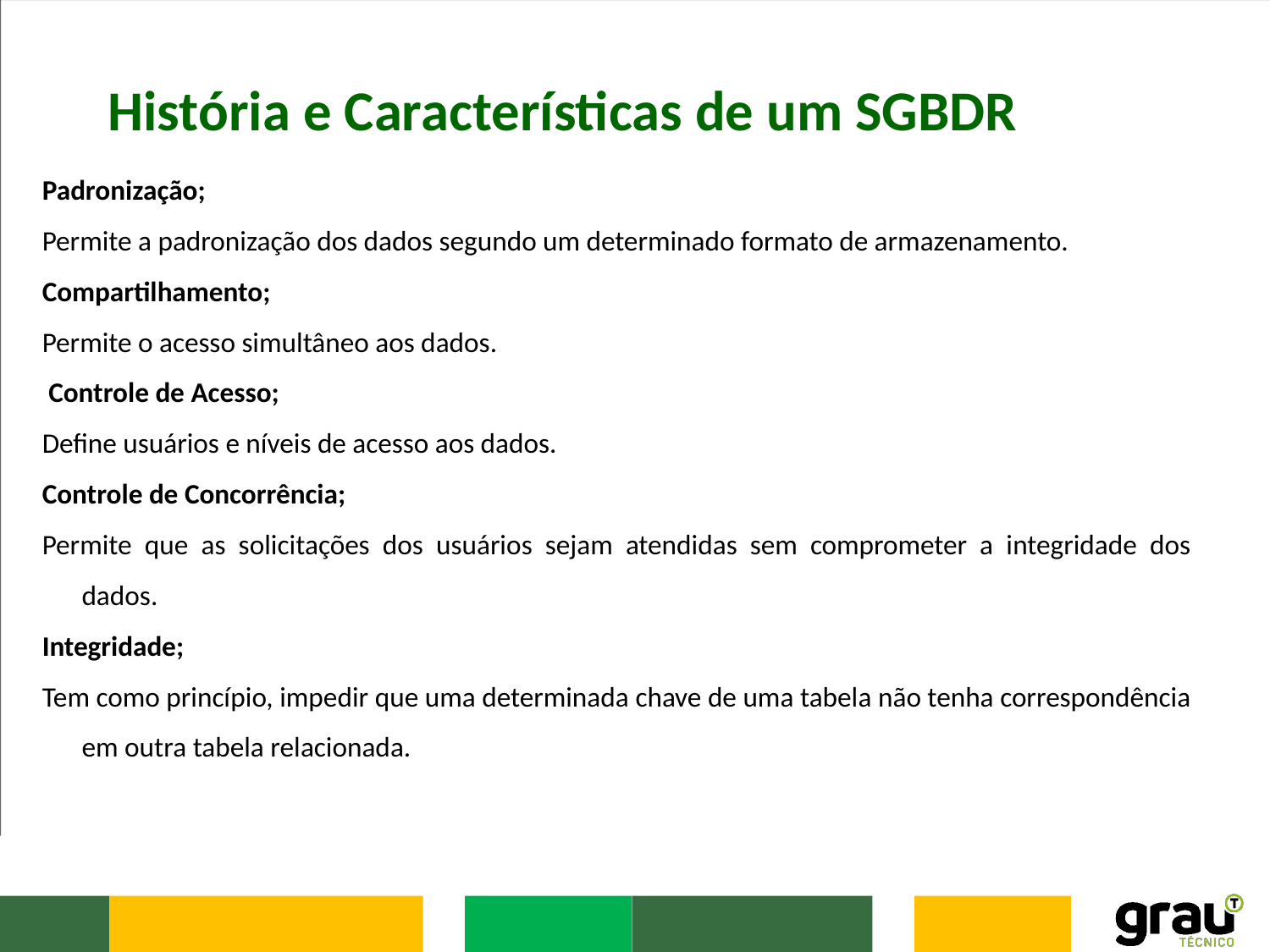

História e Características de um SGBDR
Padronização;
Permite a padronização dos dados segundo um determinado formato de armazenamento.
Compartilhamento;
Permite o acesso simultâneo aos dados.
 Controle de Acesso;
Define usuários e níveis de acesso aos dados.
Controle de Concorrência;
Permite que as solicitações dos usuários sejam atendidas sem comprometer a integridade dos dados.
Integridade;
Tem como princípio, impedir que uma determinada chave de uma tabela não tenha correspondência em outra tabela relacionada.